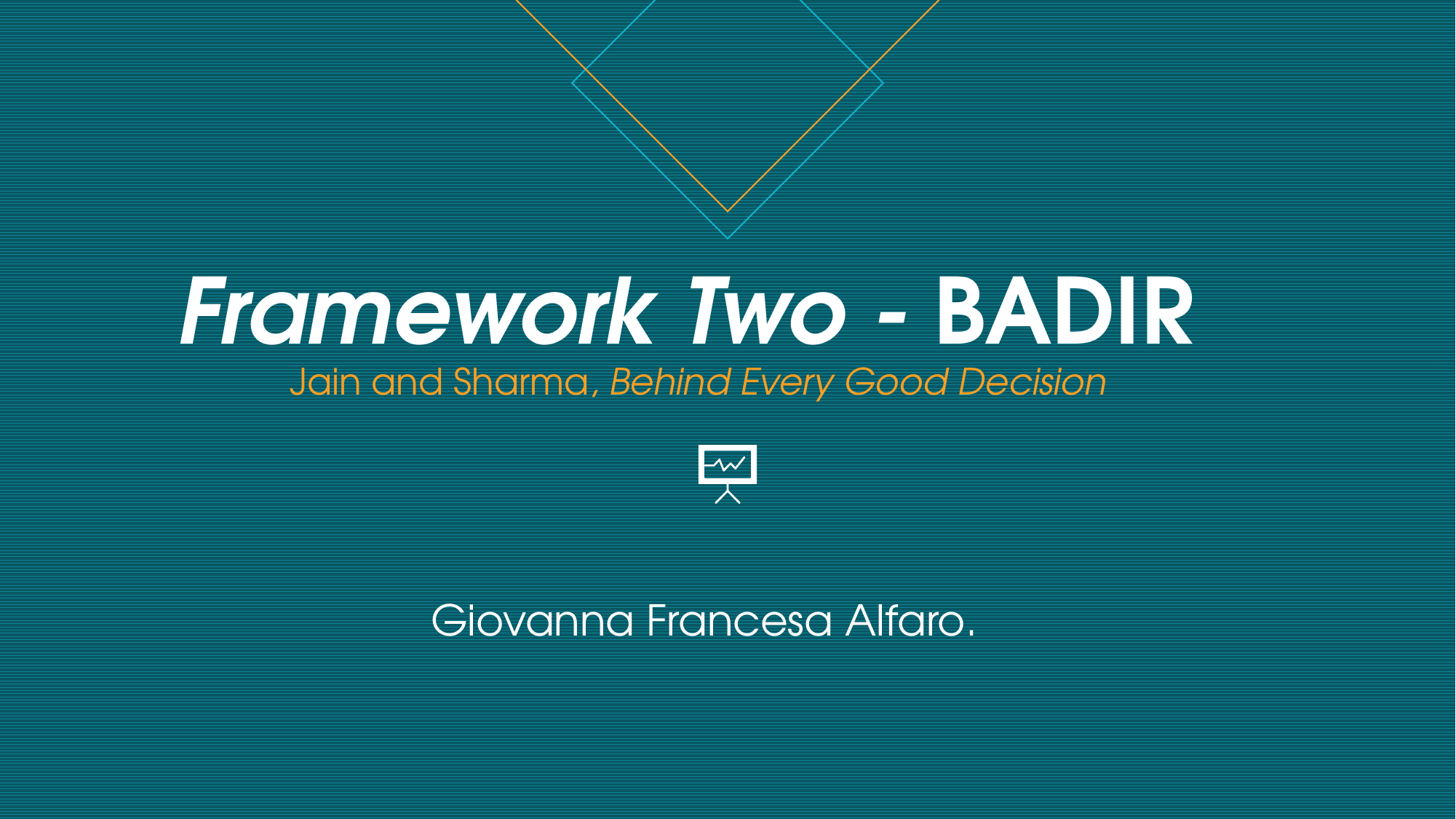

# Framework Two - BADIR  Jain and Sharma, Behind Every Good Decision

Giovanna Francesa Alfaro.